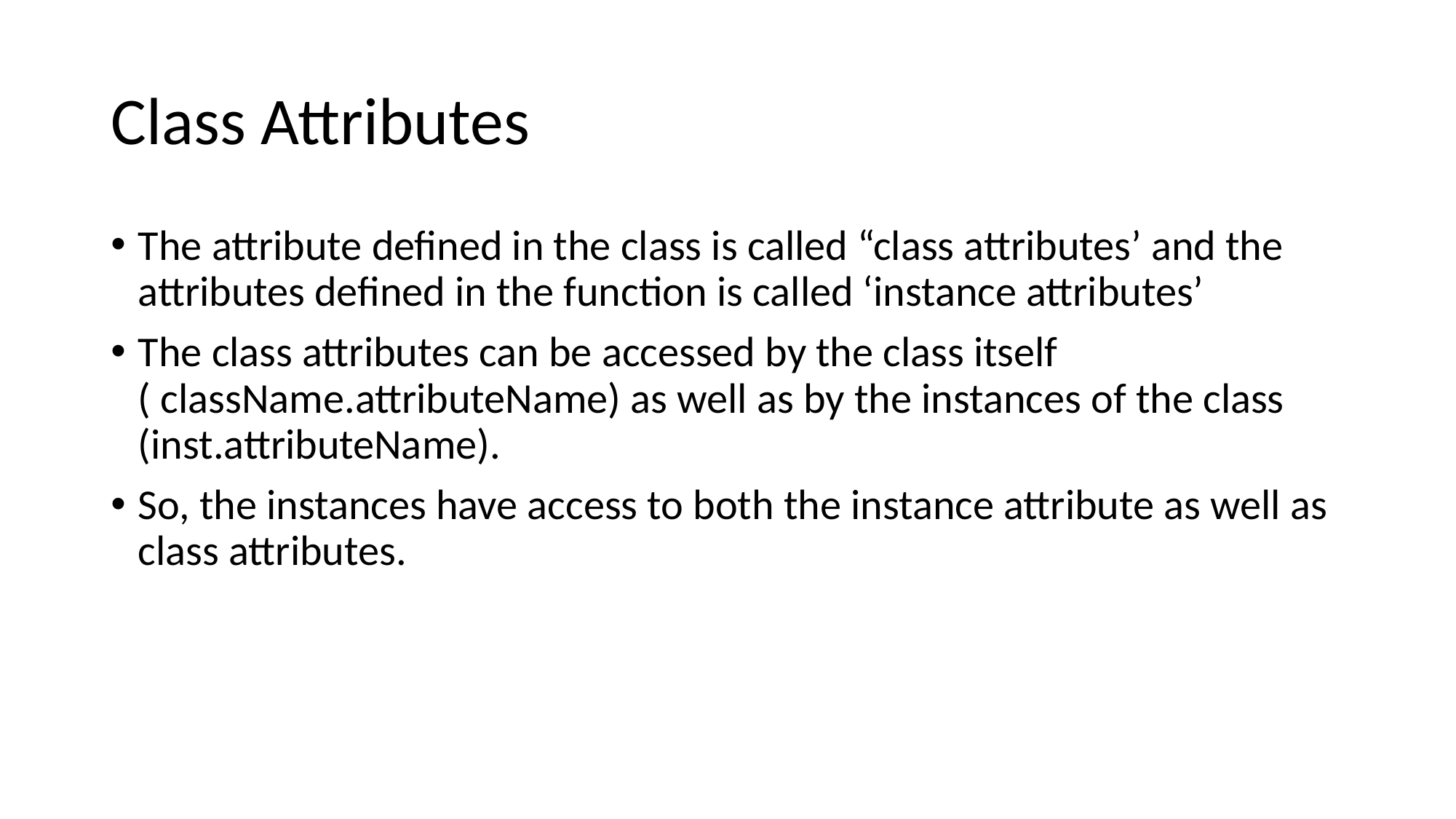

# Class Attributes
The attribute defined in the class is called “class attributes’ and the attributes defined in the function is called ‘instance attributes’
The class attributes can be accessed by the class itself ( className.attributeName) as well as by the instances of the class (inst.attributeName).
So, the instances have access to both the instance attribute as well as class attributes.